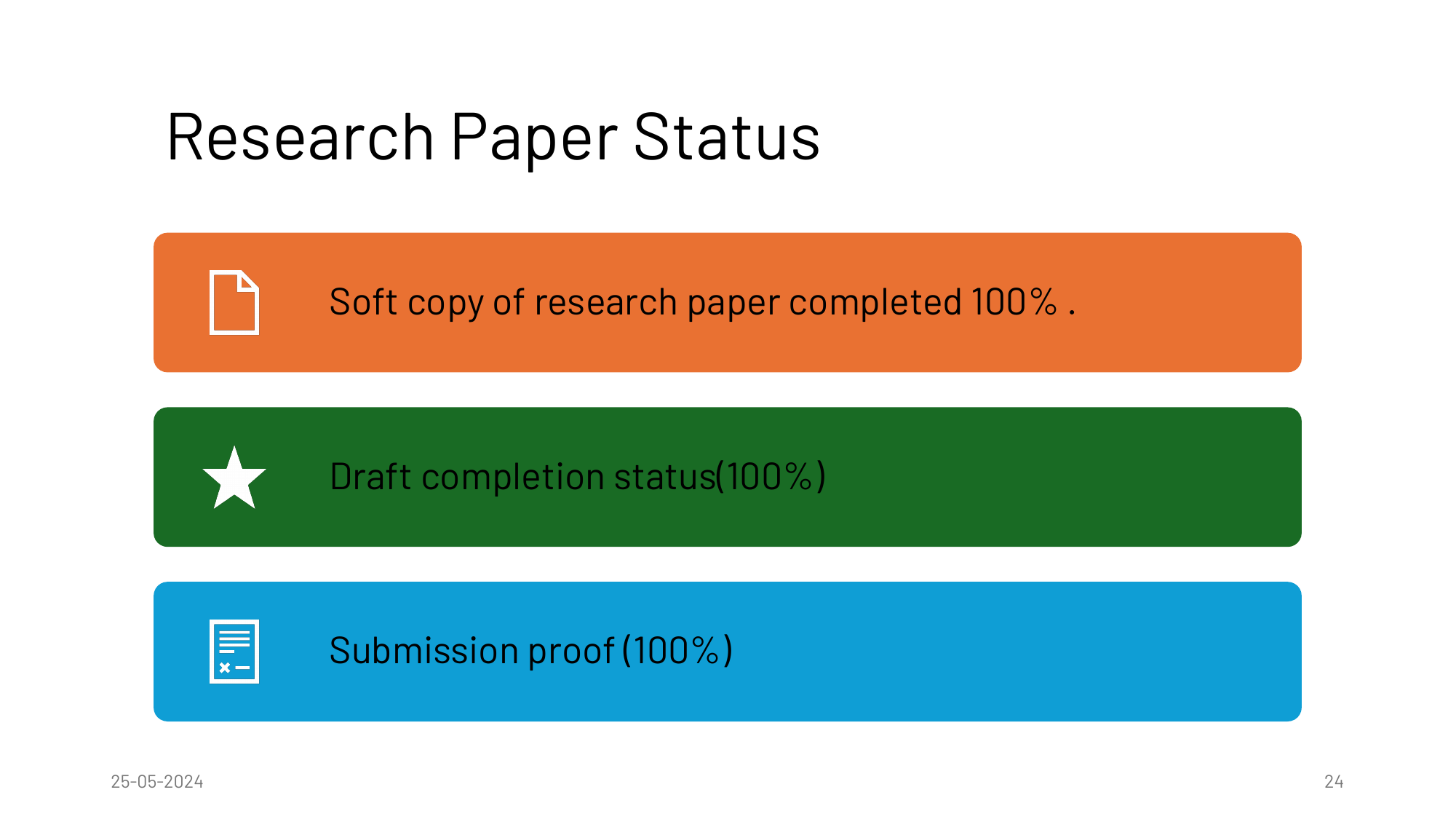

# Research Paper Status
Soft copy of research paper completed 100% .
Draft completion status(100%)
Submission proof (100%)
25-05-2024
24